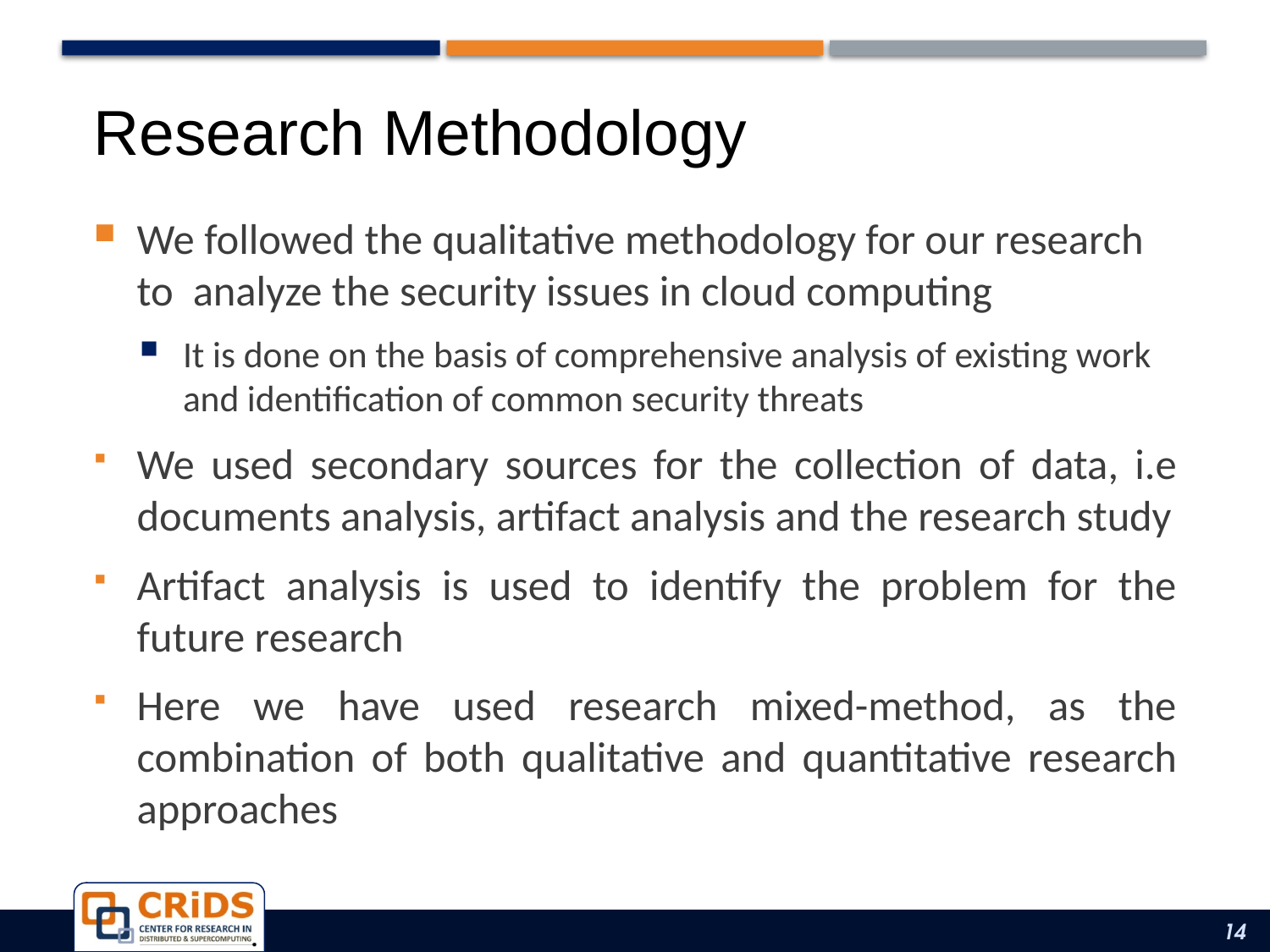

# Research Methodology
We followed the qualitative methodology for our research to  analyze the security issues in cloud computing
It is done on the basis of comprehensive analysis of existing work and identification of common security threats
We used secondary sources for the collection of data, i.e documents analysis, artifact analysis and the research study
Artifact analysis is used to identify the problem for the future research
Here we have used research mixed-method, as the combination of both qualitative and quantitative research approaches